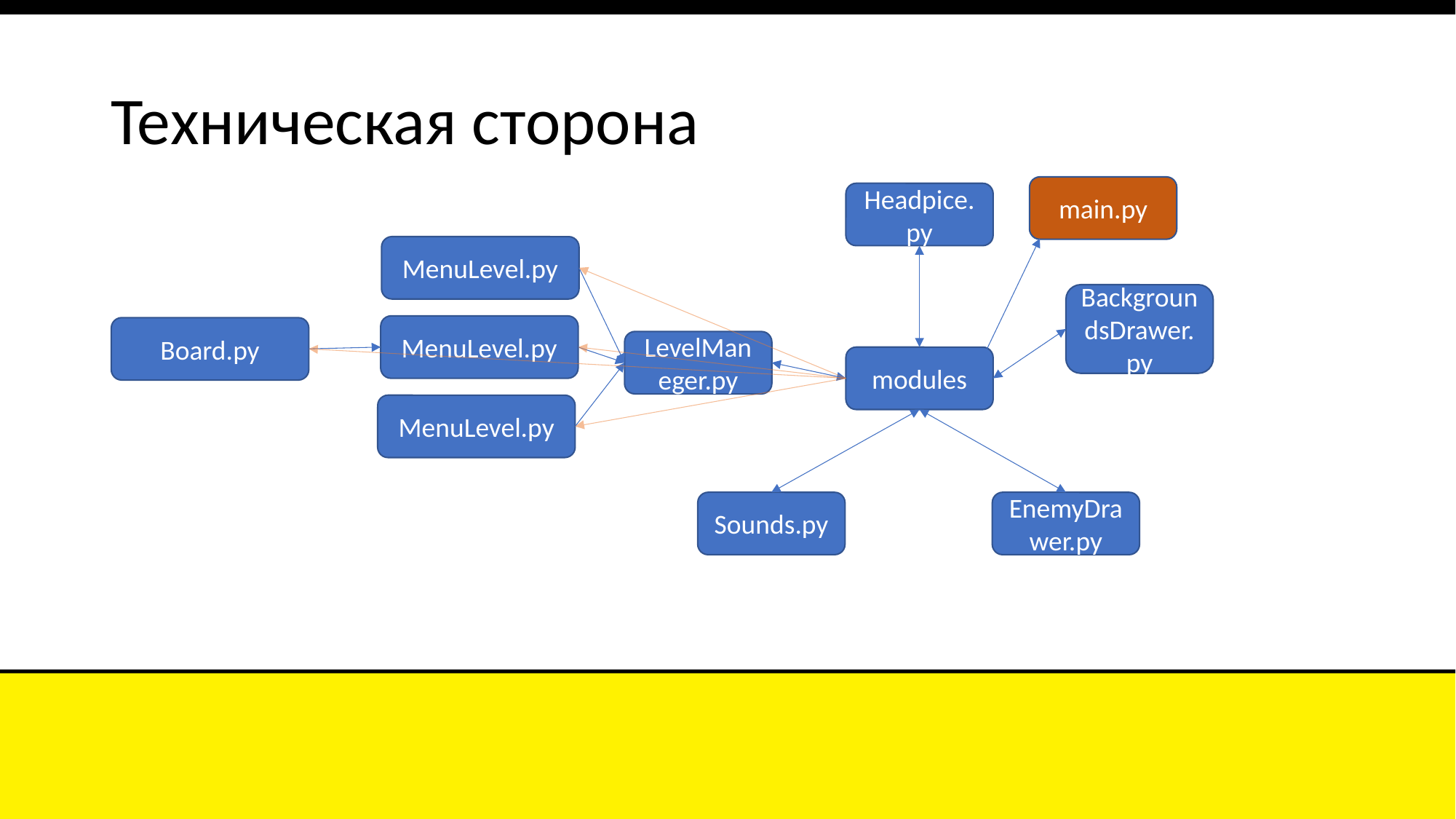

# Техническая сторона
main.py
Headpice.py
MenuLevel.py
BackgroundsDrawer.py
MenuLevel.py
Board.py
LevelManeger.py
modules
MenuLevel.py
Sounds.py
EnemyDrawer.py